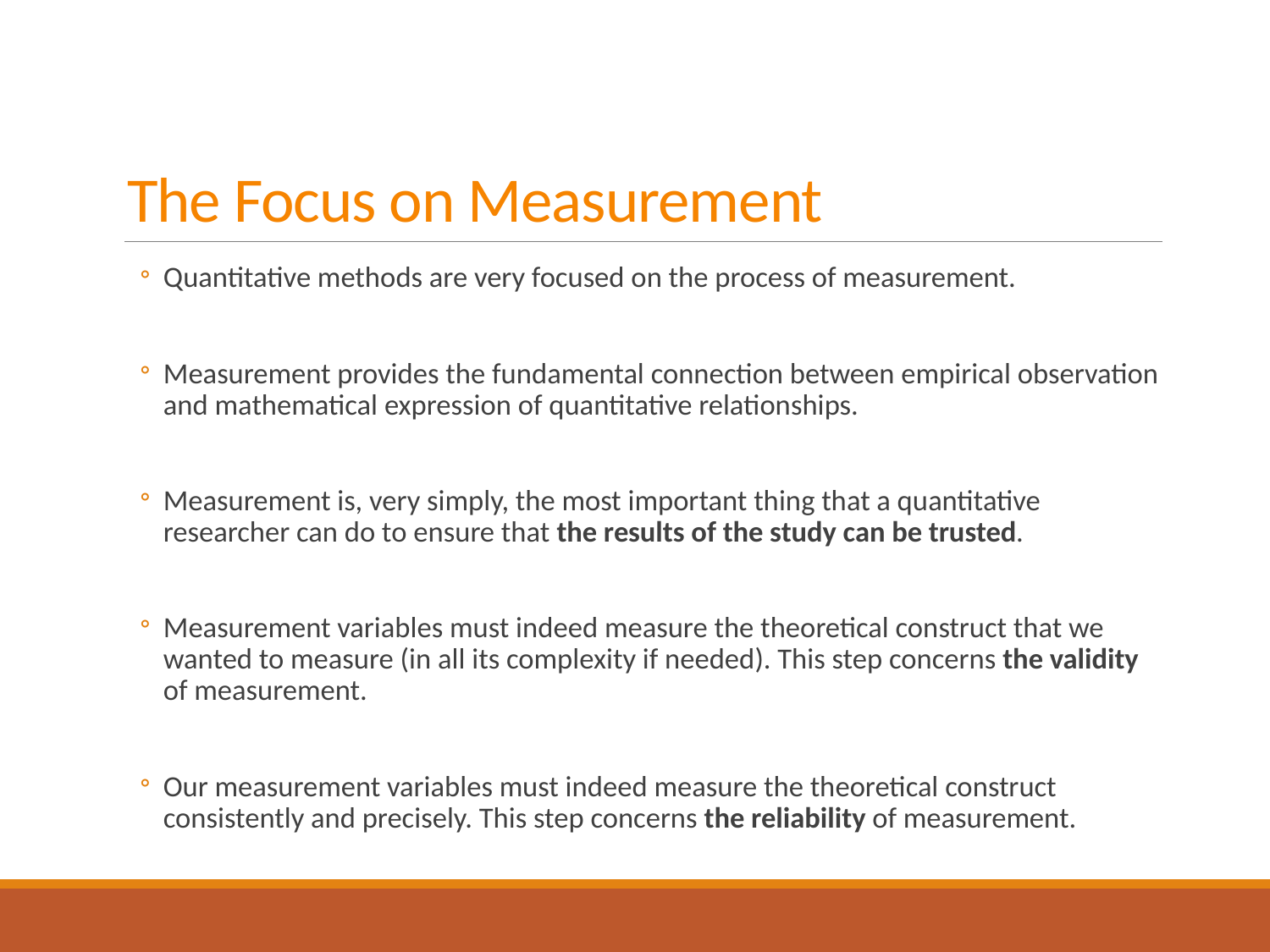

# The Focus on Measurement
Quantitative methods are very focused on the process of measurement.

Measurement provides the fundamental connection between empirical observation and mathematical expression of quantitative relationships.

Measurement is, very simply, the most important thing that a quantitative researcher can do to ensure that the results of the study can be trusted.

Measurement variables must indeed measure the theoretical construct that we wanted to measure (in all its complexity if needed). This step concerns the validity of measurement.

Our measurement variables must indeed measure the theoretical construct consistently and precisely. This step concerns the reliability of measurement.